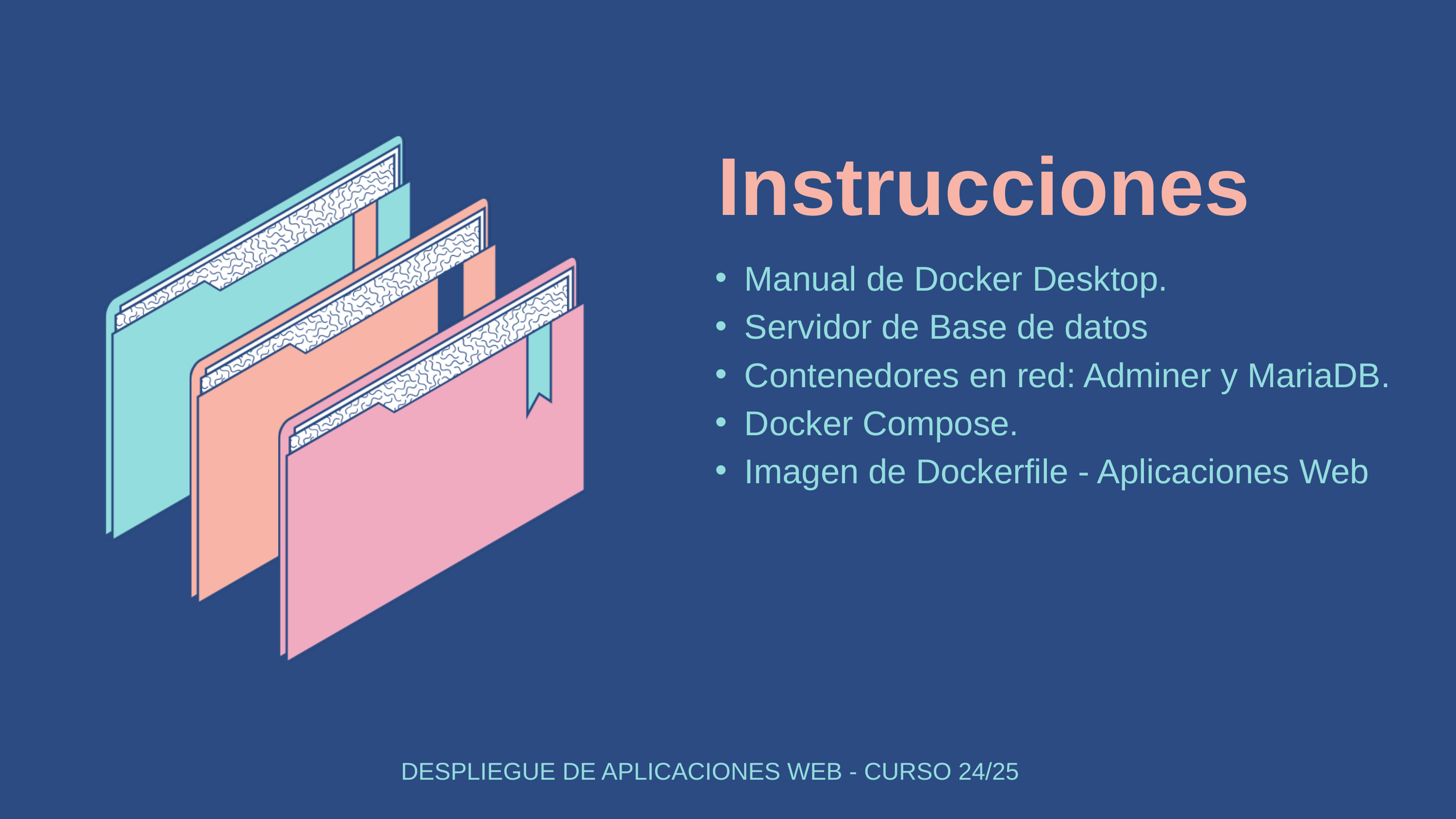

Instrucciones

Manual de Docker Desktop.
Servidor de Base de datos
Contenedores en red: Adminer y MariaDB.
Docker Compose.
Imagen de Dockerfile - Aplicaciones Web

DESPLIEGUE DE APLICACIONES WEB - CURSO 24/25